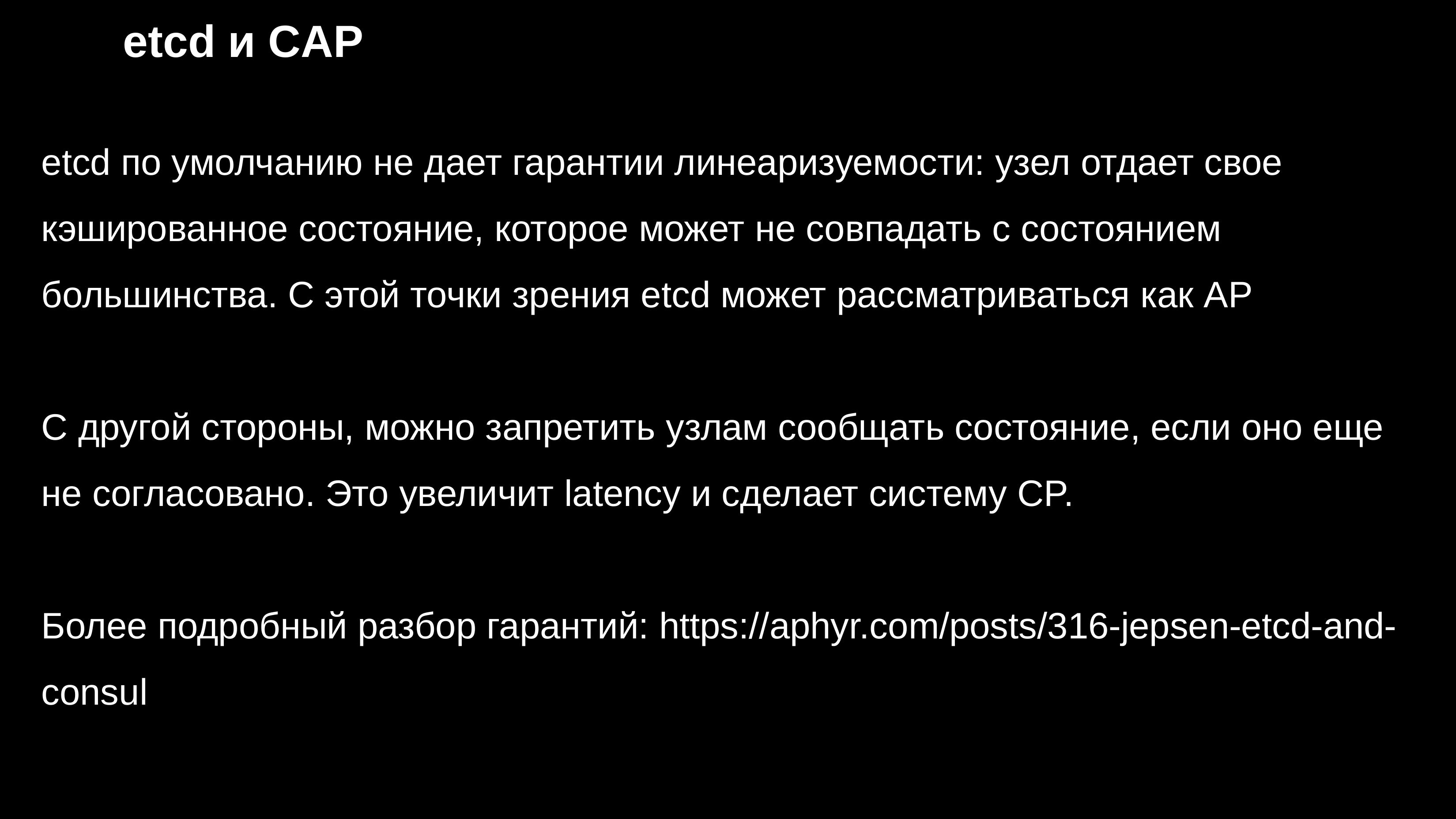

# etcd и CAP
etcd по умолчанию не дает гарантии линеаризуемости: узел отдает свое кэшированное состояние, которое может не совпадать с состоянием большинства. С этой точки зрения etcd может рассматриваться как AP

С другой стороны, можно запретить узлам сообщать состояние, если оно еще не согласовано. Это увеличит latency и сделает систему CP.

Более подробный разбор гарантий: https://aphyr.com/posts/316-jepsen-etcd-and-consul